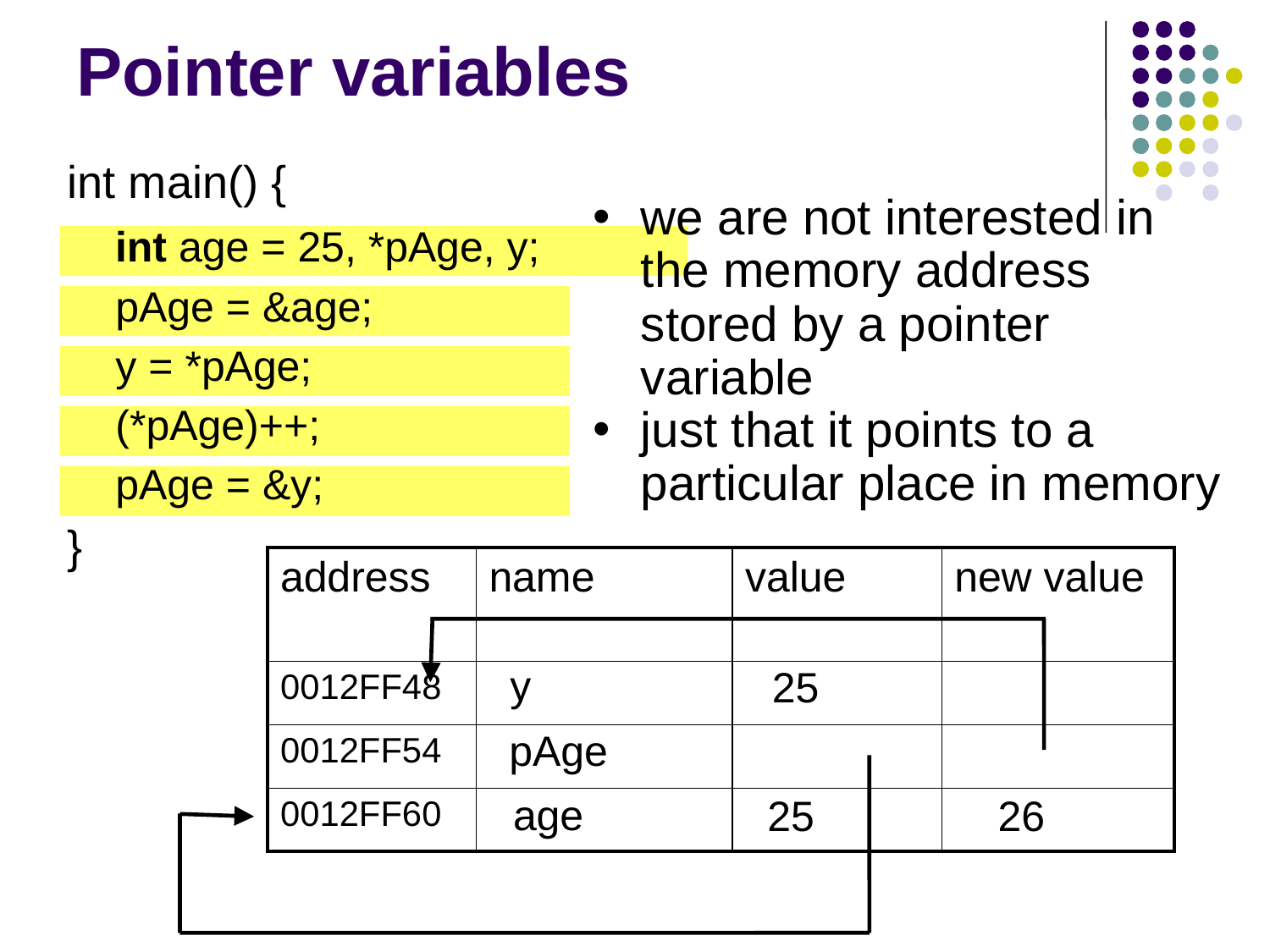

# Pointer variables
int main() {
	int age = 25, *pAge, y;
pAge = &age;
y = *pAge;
(*pAge)++;
pAge = &y;
}

we are not interested in the memory address stored by a pointer variable
just that it points to a particular place in memory

| address | name | value | new value |
| --- | --- | --- | --- |
| 0012FF48 |  |  |  |
| 0012FF54 |  |  |  |
| 0012FF60 |  |  |  |

y
25
pAge

age
25
26